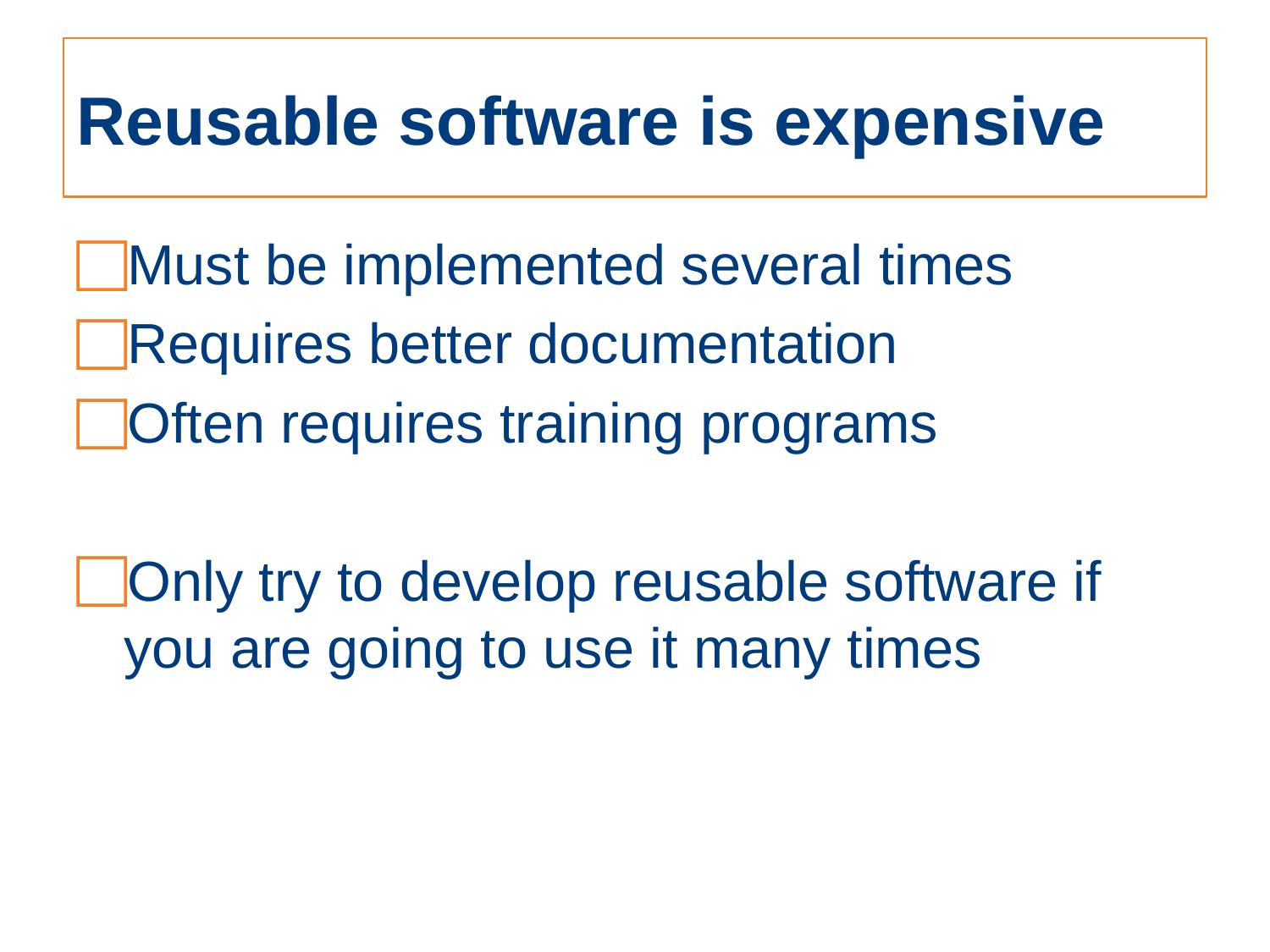

# Reusable software is expensive
Must be implemented several times
Requires better documentation
Often requires training programs

Only try to develop reusable software if you are going to use it many times